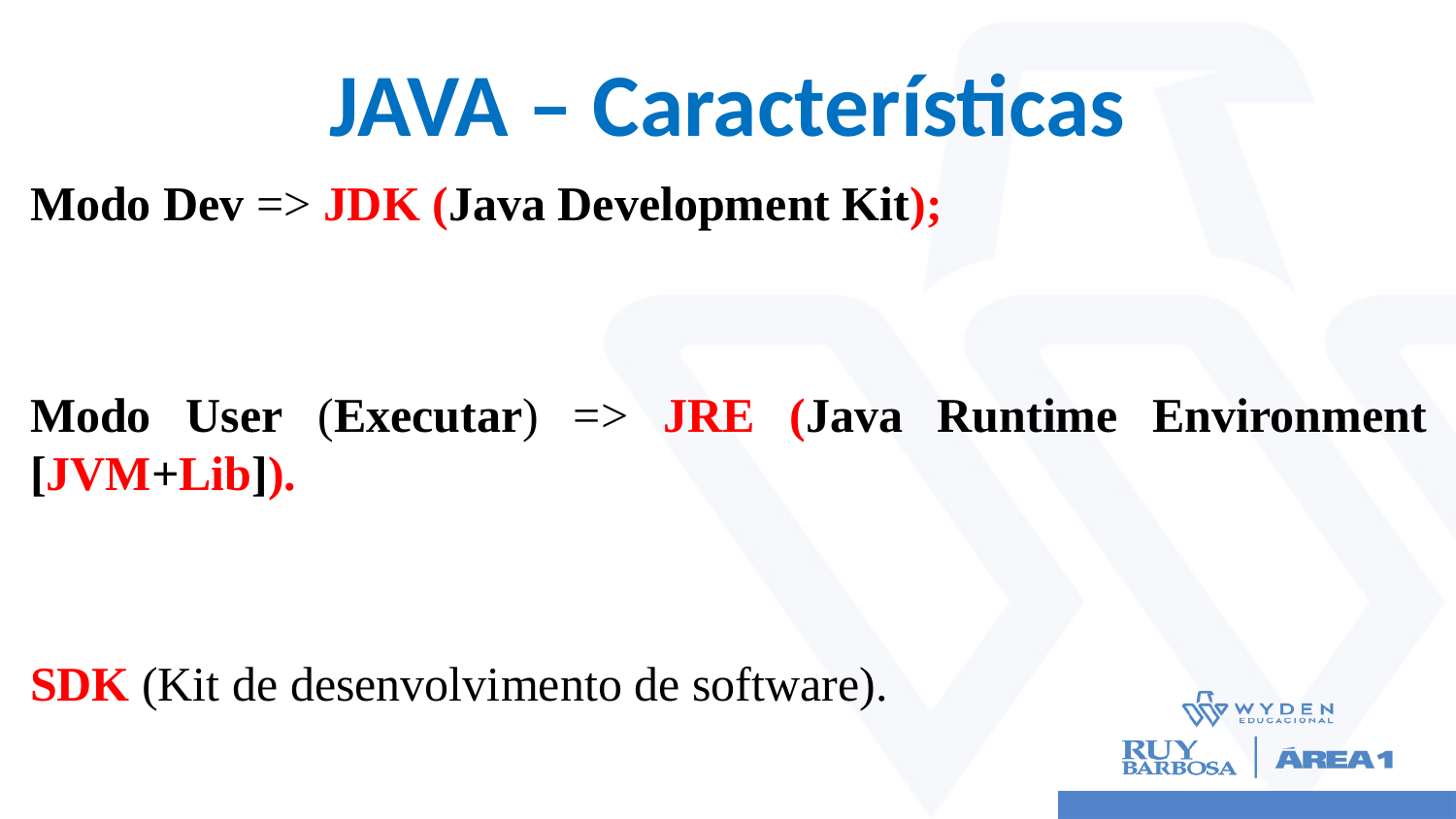

# JAVA – Características
Modo Dev => JDK (Java Development Kit);

Modo User (Executar) => JRE (Java Runtime Environment [JVM+Lib]).

SDK (Kit de desenvolvimento de software).